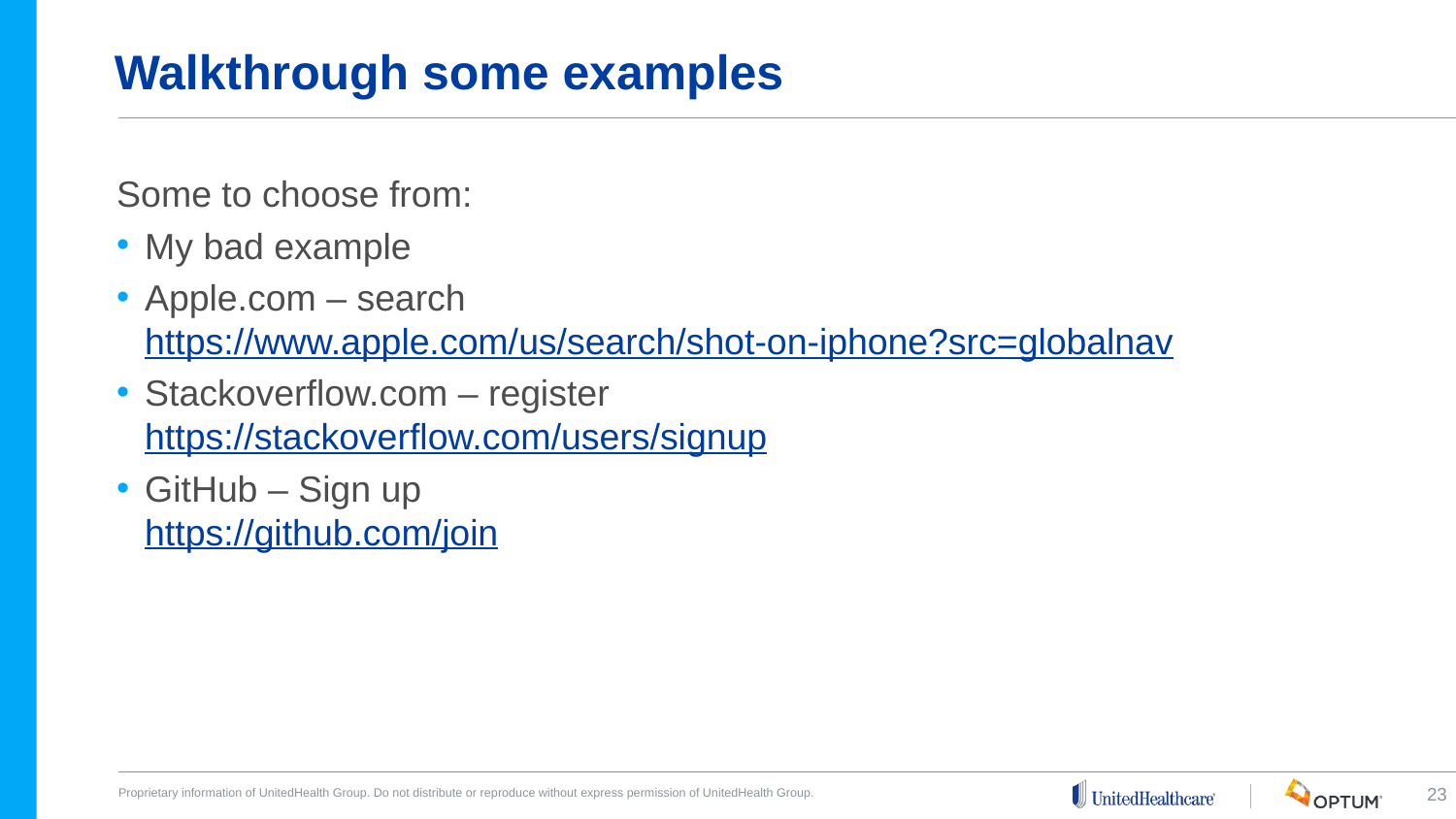

# Walkthrough some examples
Some to choose from:
My bad example
Apple.com – search
https://www.apple.com/us/search/shot-on-iphone?src=globalnav
Stackoverflow.com – register
https://stackoverflow.com/users/signup
GitHub – Sign up
https://github.com/join

23